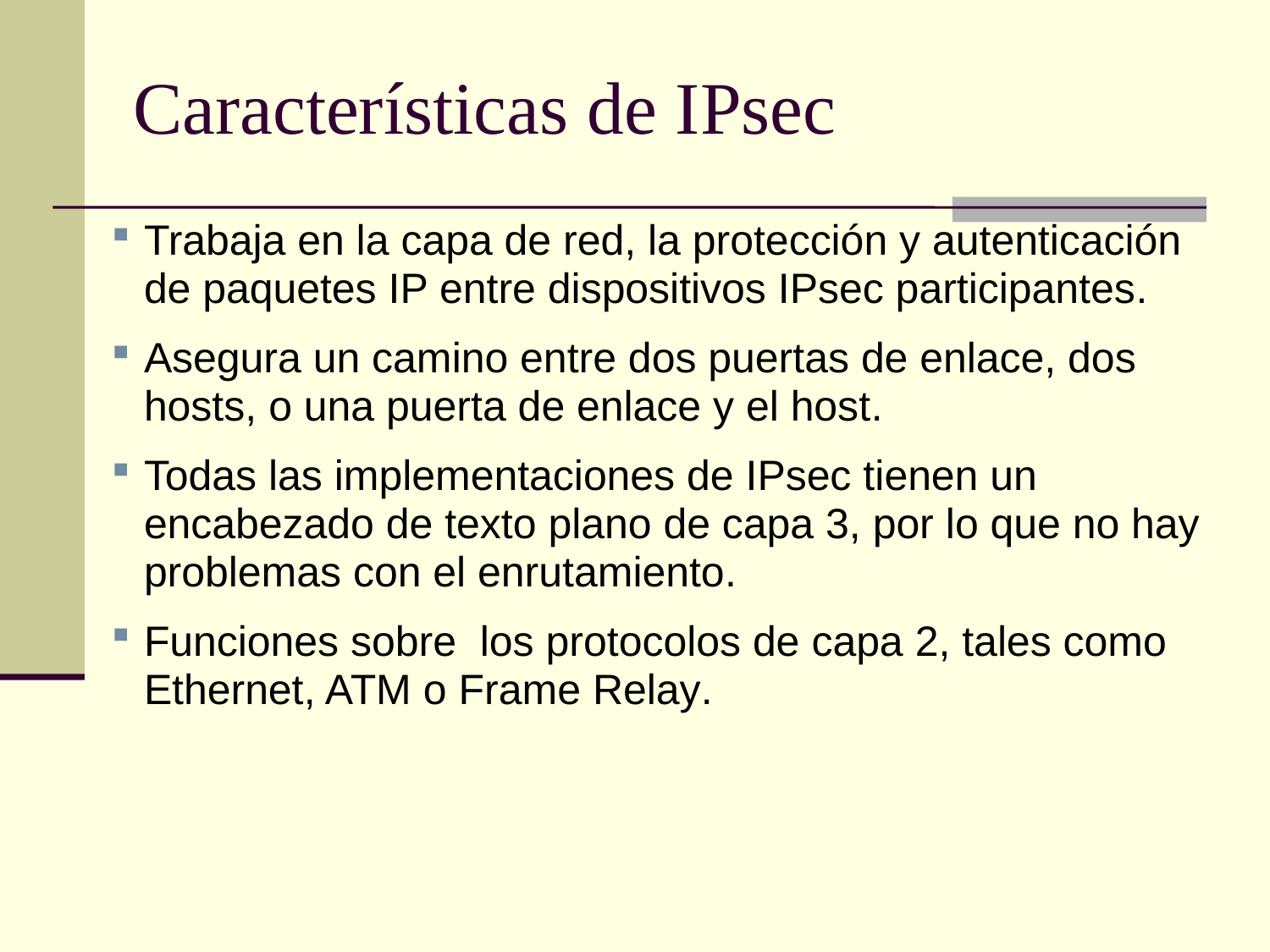

# Características de IPsec
Trabaja en la capa de red, la protección y autenticación de paquetes IP entre dispositivos IPsec participantes.
Asegura un camino entre dos puertas de enlace, dos hosts, o una puerta de enlace y el host.
Todas las implementaciones de IPsec tienen un encabezado de texto plano de capa 3, por lo que no hay problemas con el enrutamiento.
Funciones sobre  los protocolos de capa 2, tales como Ethernet, ATM o Frame Relay.